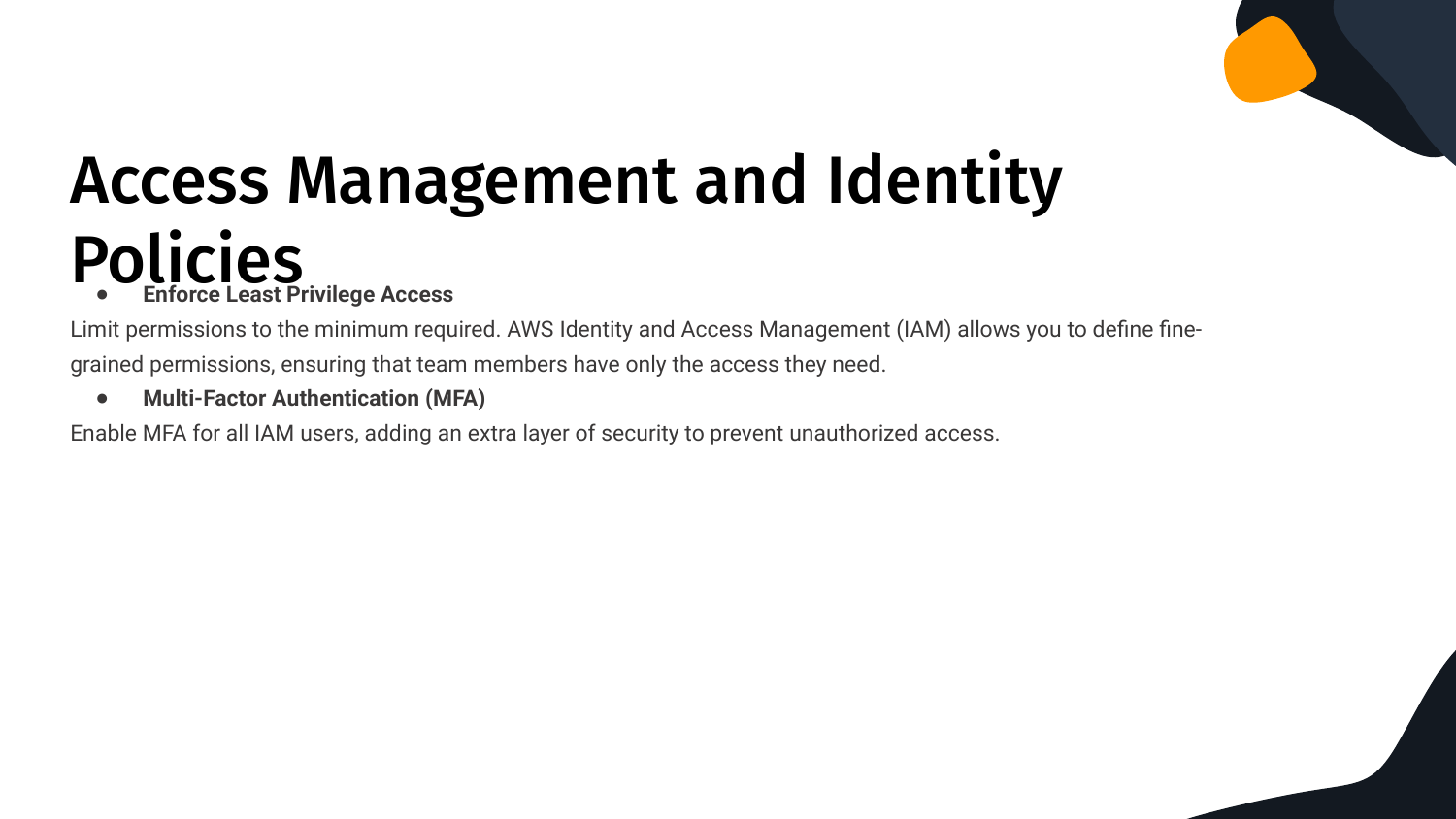

Access Management and Identity Policies

Enforce Least Privilege Access
Limit permissions to the minimum required. AWS Identity and Access Management (IAM) allows you to define fine-grained permissions, ensuring that team members have only the access they need.
Multi-Factor Authentication (MFA)
Enable MFA for all IAM users, adding an extra layer of security to prevent unauthorized access.